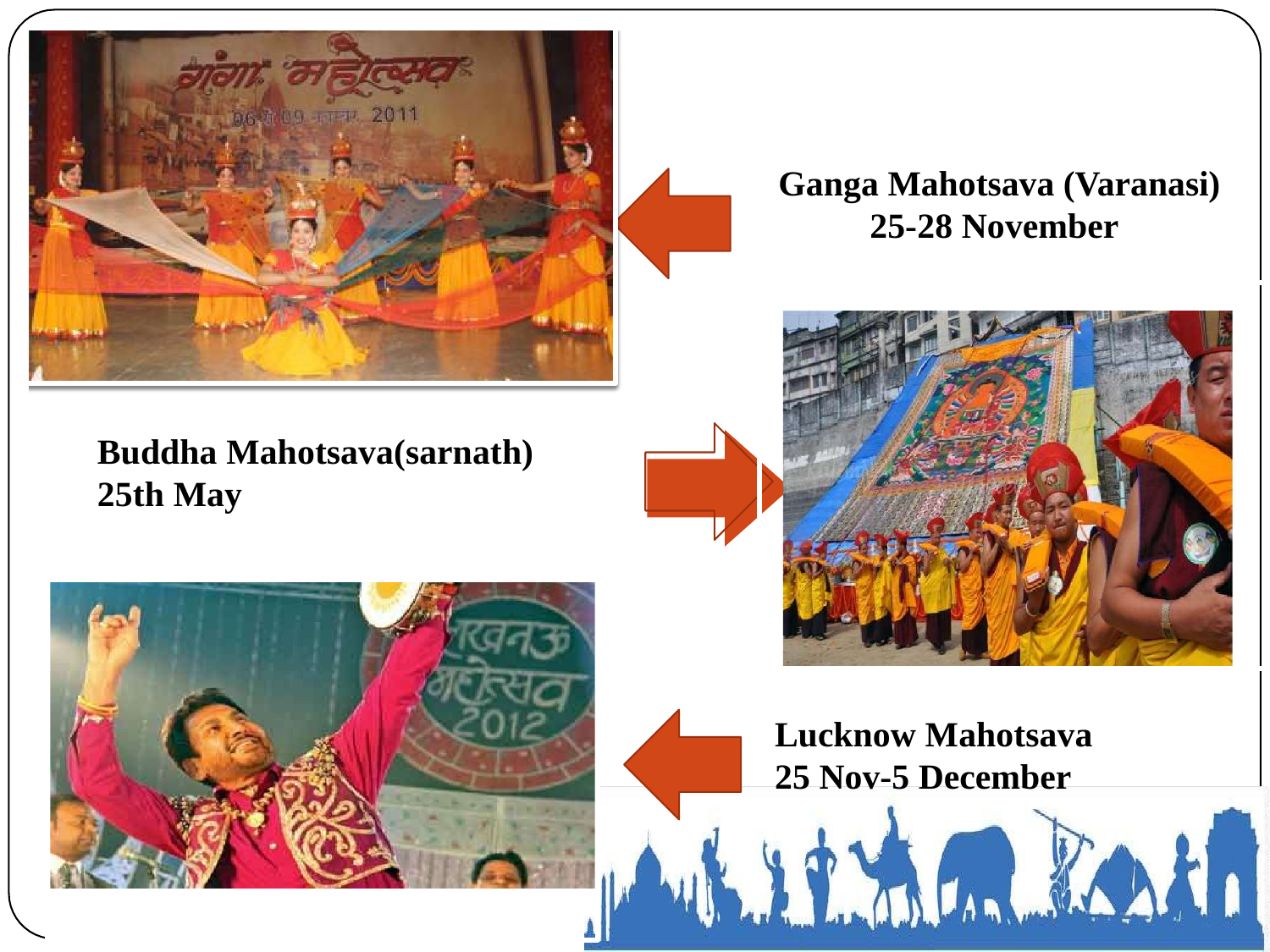

# Ganga Mahotsava (Varanasi)      	25-28 November
Buddha Mahotsava(sarnath)  25th May
Lucknow Mahotsava
25 Nov-5 December